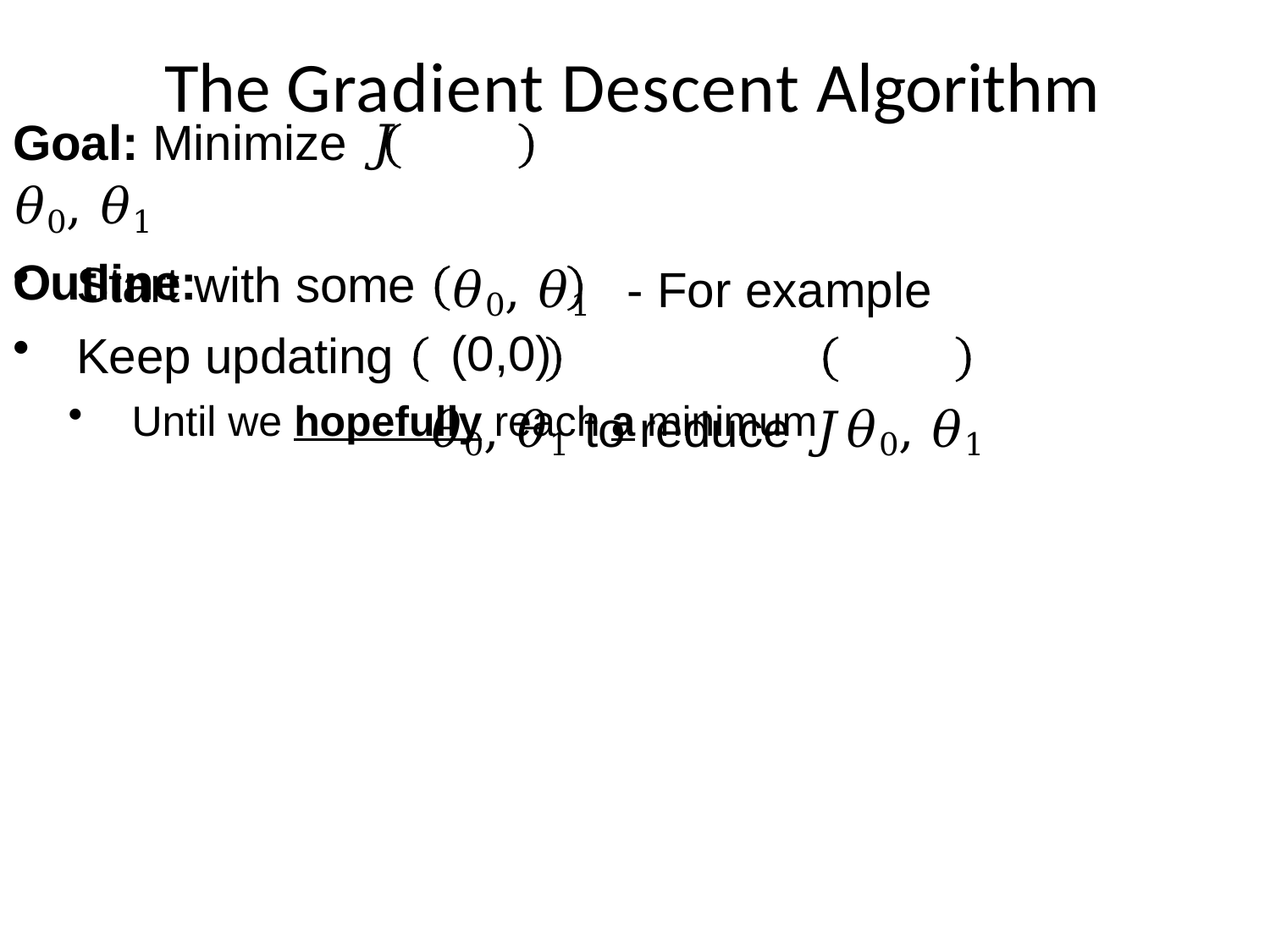

# The Gradient Descent Algorithm
Goal: Minimize 𝐽	𝜃0, 𝜃1
Outline:

Start with some
Keep updating
𝜃0, 𝜃1	- For example (0,0)
𝜃0, 𝜃1	to reduce 𝐽	𝜃0, 𝜃1

Until we hopefully reach a minimum
37